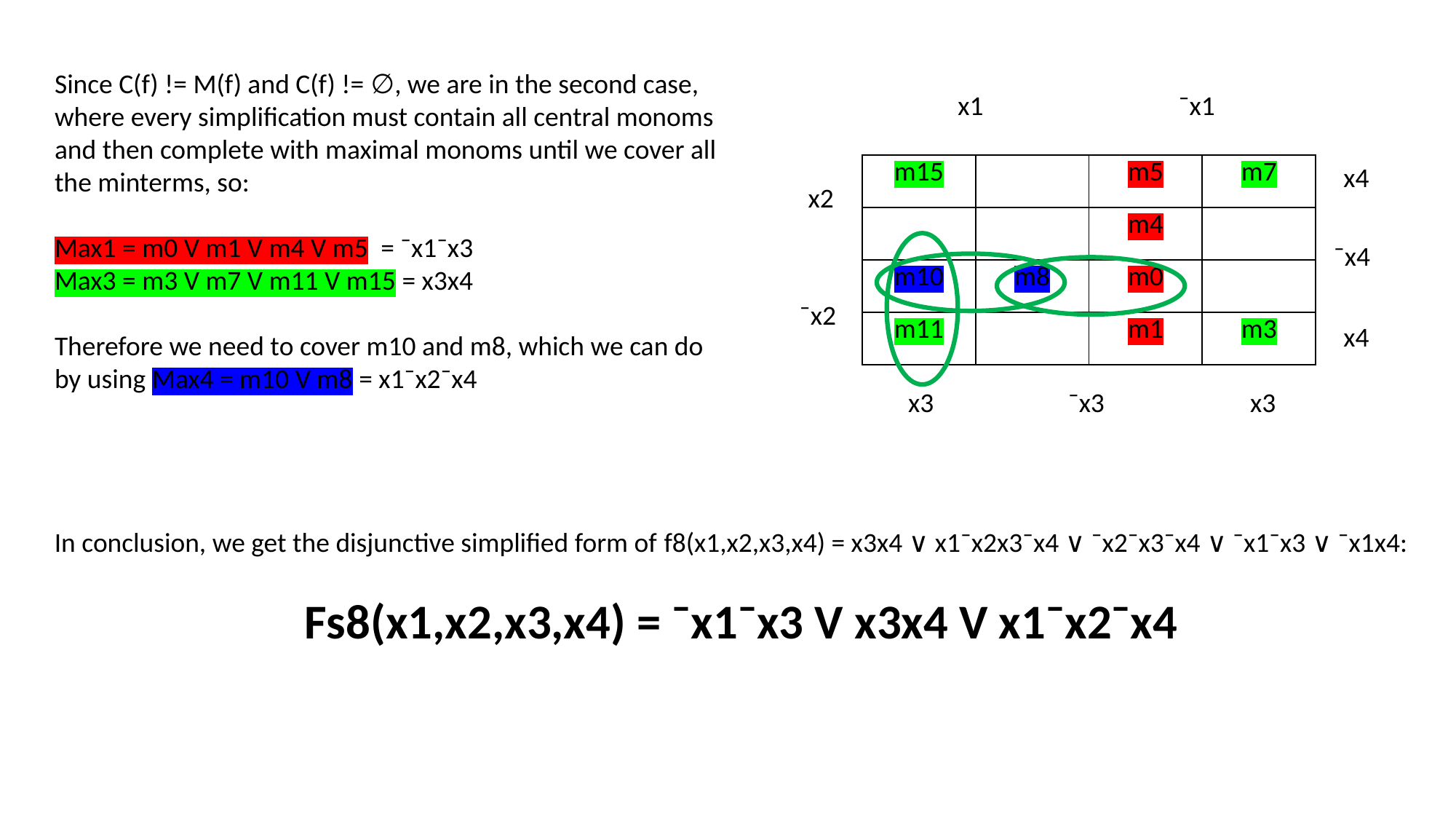

Since C(f) != M(f) and C(f) != ∅, we are in the second case, where every simplification must contain all central monoms and then complete with maximal monoms until we cover all the minterms, so:

Max1 = m0 V m1 V m4 V m5  = ¯x1¯x3
Max3 = m3 V m7 V m11 V m15 = x3x4

Therefore we need to cover m10 and m8, which we can do by using Max4 = m10 V m8 = x1¯x2¯x4

x1
¯x1
| m15 |  | m5 | m7 |
| --- | --- | --- | --- |
|  |  | m4 |  |
| m10 | m8 | m0 |  |
| m11 |  | m1 | m3 |
x4
x2
¯x4

¯x2
x4
x3
¯x3
x3
In conclusion, we get the disjunctive simplified form of f8(x1,x2,x3,x4) = x3x4 ∨ x1¯x2x3¯x4 ∨ ¯x2¯x3¯x4 ∨ ¯x1¯x3 ∨ ¯x1x4:

Fs8(x1,x2,x3,x4) = ¯x1¯x3 V x3x4 V x1¯x2¯x4